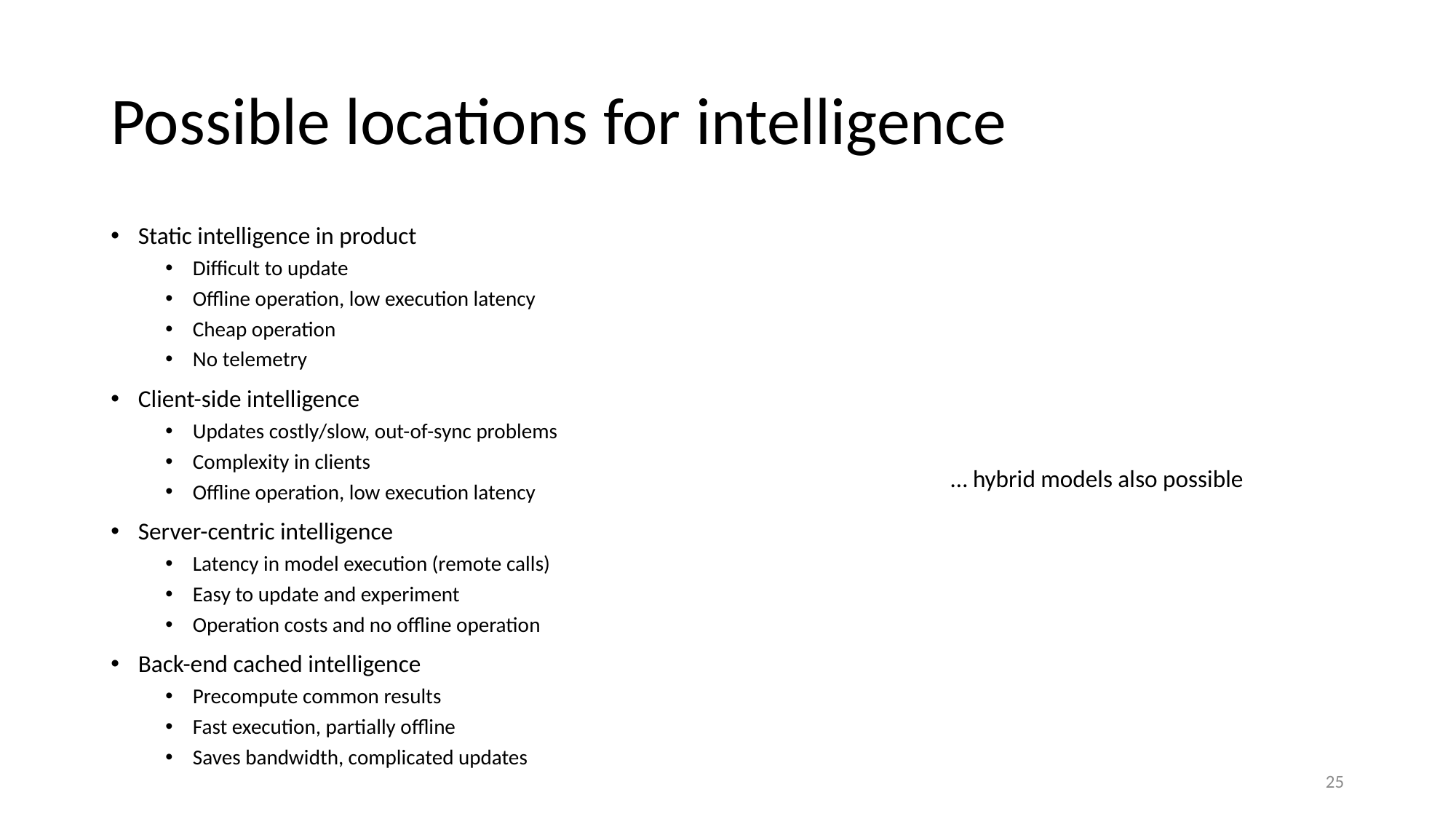

# Possible locations for intelligence
Static intelligence in product
Difficult to update
Offline operation, low execution latency
Cheap operation
No telemetry
Client-side intelligence
Updates costly/slow, out-of-sync problems
Complexity in clients
Offline operation, low execution latency
Server-centric intelligence
Latency in model execution (remote calls)
Easy to update and experiment
Operation costs and no offline operation
Back-end cached intelligence
Precompute common results
Fast execution, partially offline
Saves bandwidth, complicated updates
… hybrid models also possible
25